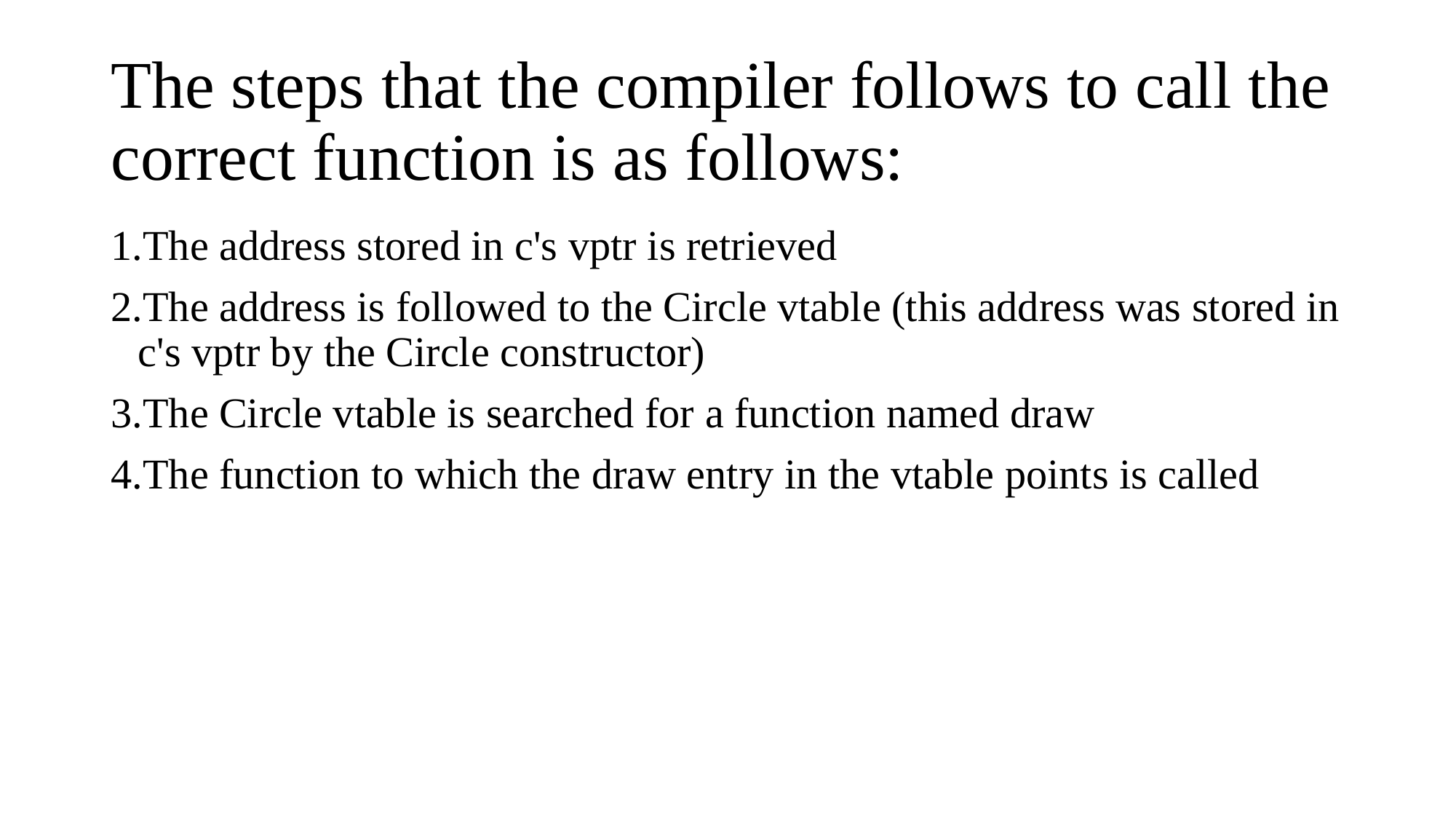

# The steps that the compiler follows to call the correct function is as follows:
The address stored in c's vptr is retrieved
The address is followed to the Circle vtable (this address was stored in c's vptr by the Circle constructor)
The Circle vtable is searched for a function named draw
The function to which the draw entry in the vtable points is called